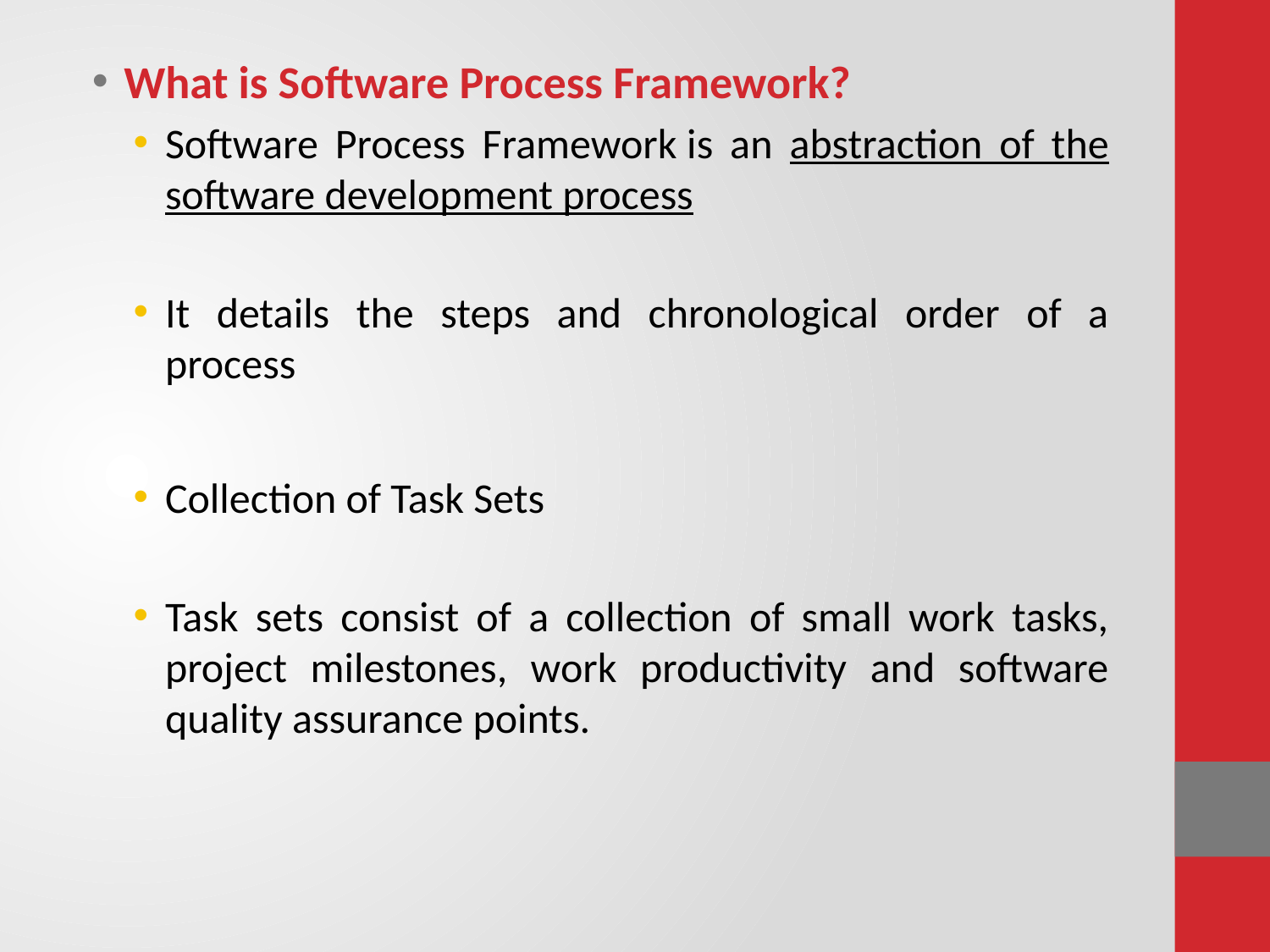

What is Software Process Framework?
Software Process Framework is an abstraction of the software development process

It details the steps and chronological order of a process

Collection of Task Sets

Task sets consist of a collection of small work tasks, project milestones, work productivity and software quality assurance points.